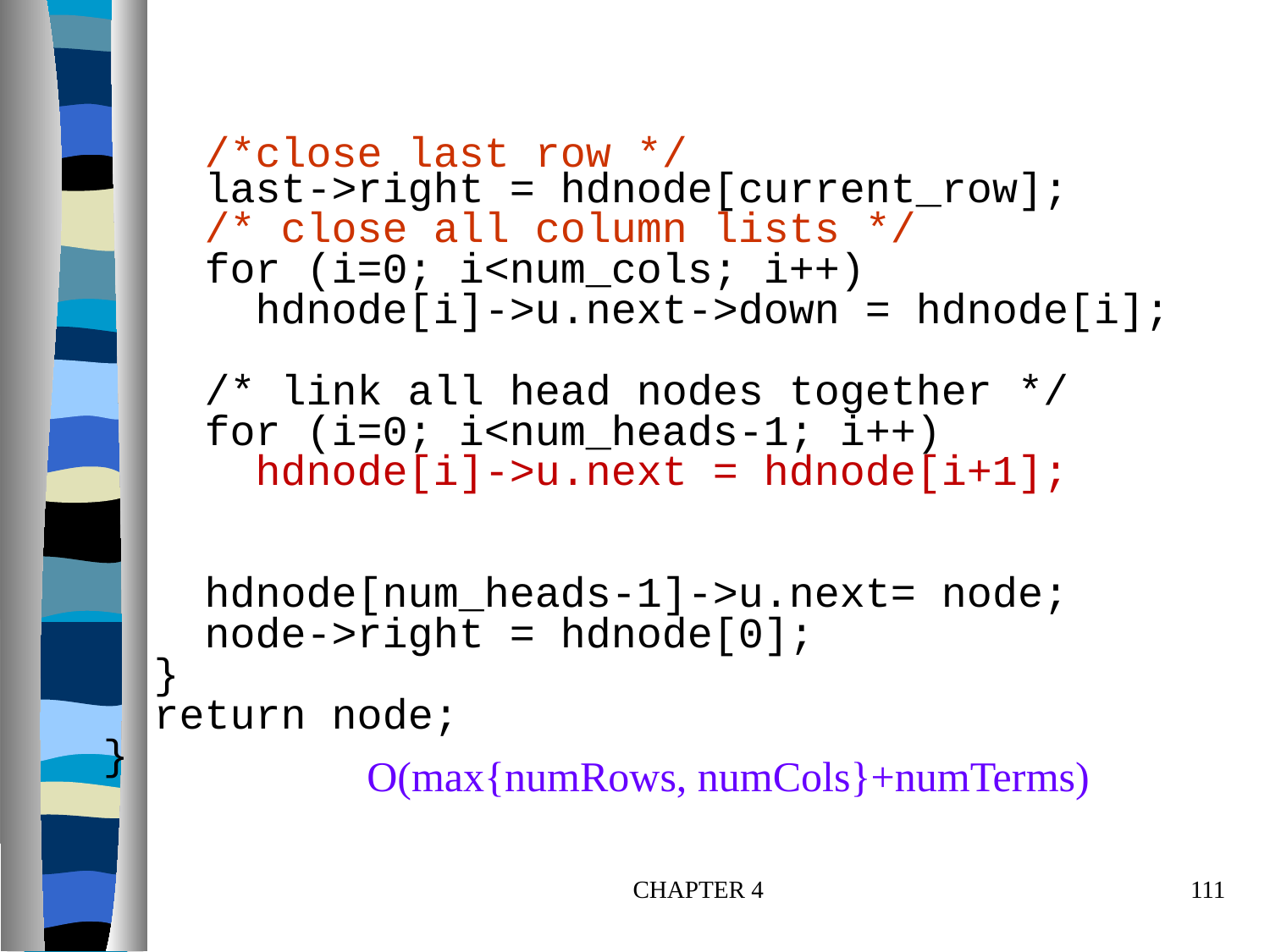

/*close last row */
    last->right = hdnode[current_row];
    /* close all column lists */
    for (i=0; i<num_cols; i++)
      hdnode[i]->u.next->down = hdnode[i];

    /* link all head nodes together */
    for (i=0; i<num_heads-1; i++)
      hdnode[i]->u.next = hdnode[i+1];

    hdnode[num_heads-1]->u.next= node;
    node->right = hdnode[0];
  }
  return node;
}
O(max{numRows, numCols}+numTerms)
CHAPTER 4
111